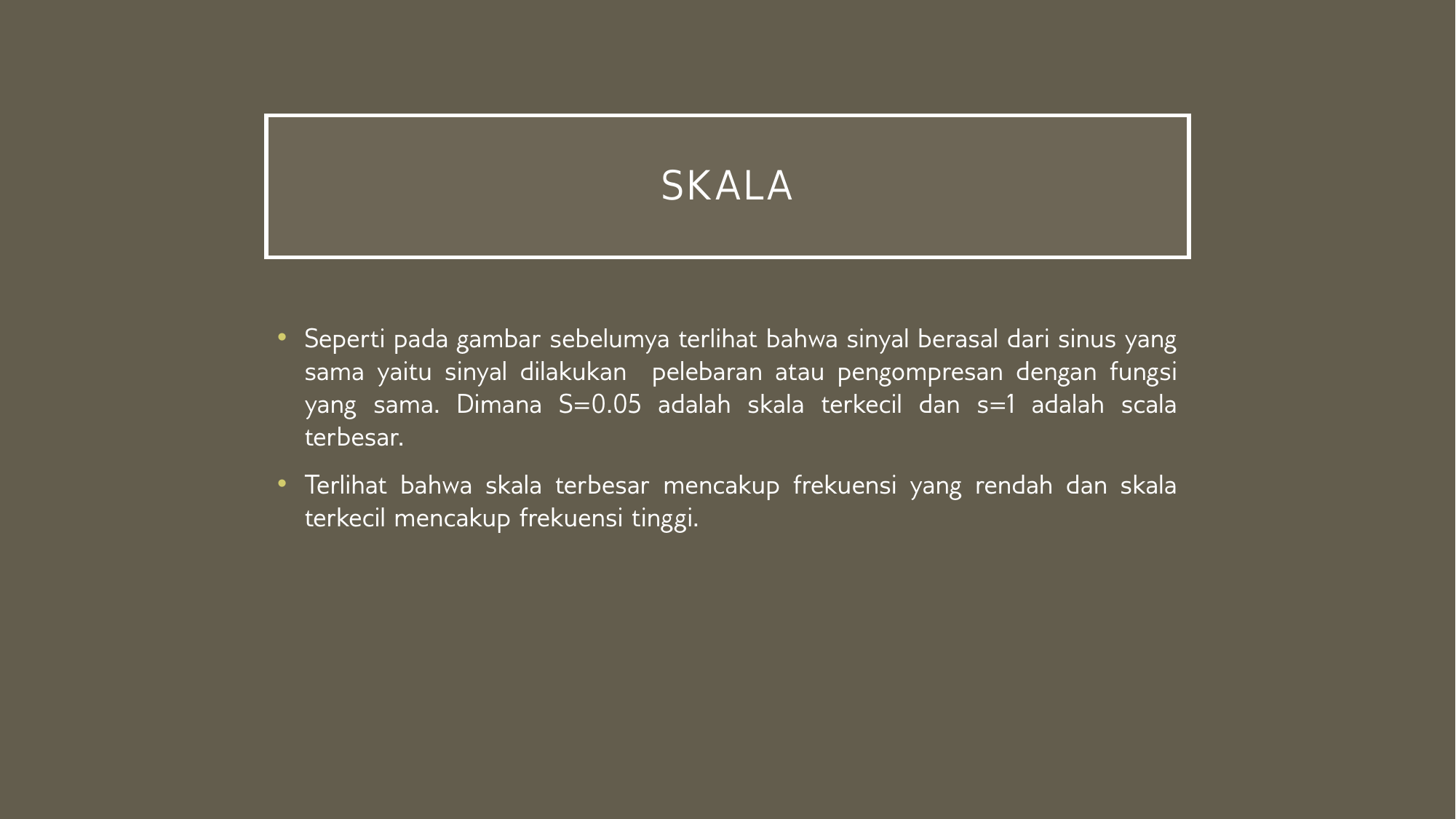

# sKala
Seperti pada gambar sebelumya terlihat bahwa sinyal berasal dari sinus yang sama yaitu sinyal dilakukan  pelebaran atau pengompresan dengan fungsi yang sama. Dimana S=0.05 adalah skala terkecil dan s=1 adalah scala terbesar.
Terlihat bahwa skala terbesar mencakup frekuensi yang rendah dan skala terkecil mencakup frekuensi tinggi.